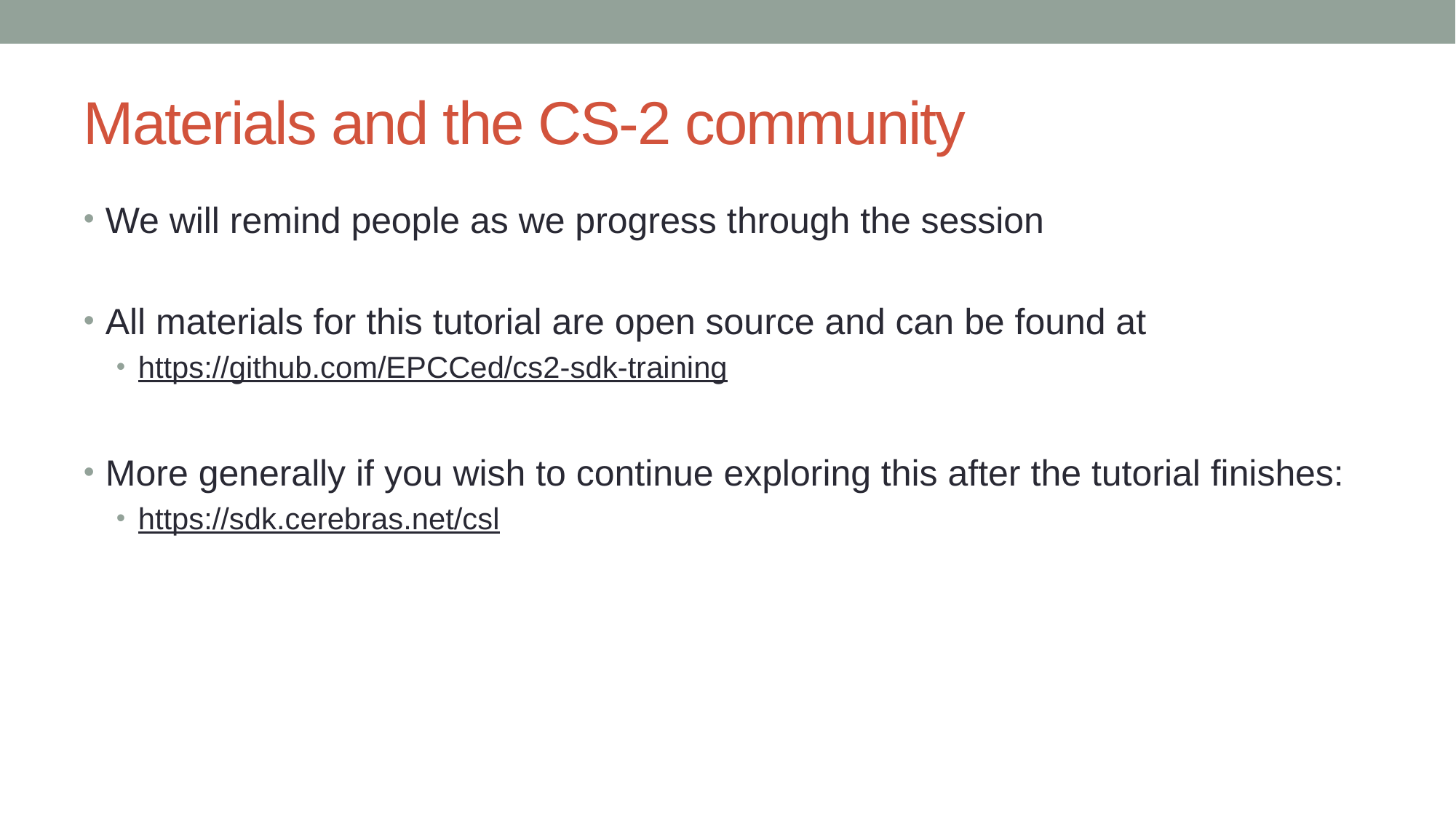

# Materials and the CS-2 community
We will remind people as we progress through the session

All materials for this tutorial are open source and can be found at
https://github.com/EPCCed/cs2-sdk-training

More generally if you wish to continue exploring this after the tutorial finishes:
https://sdk.cerebras.net/csl